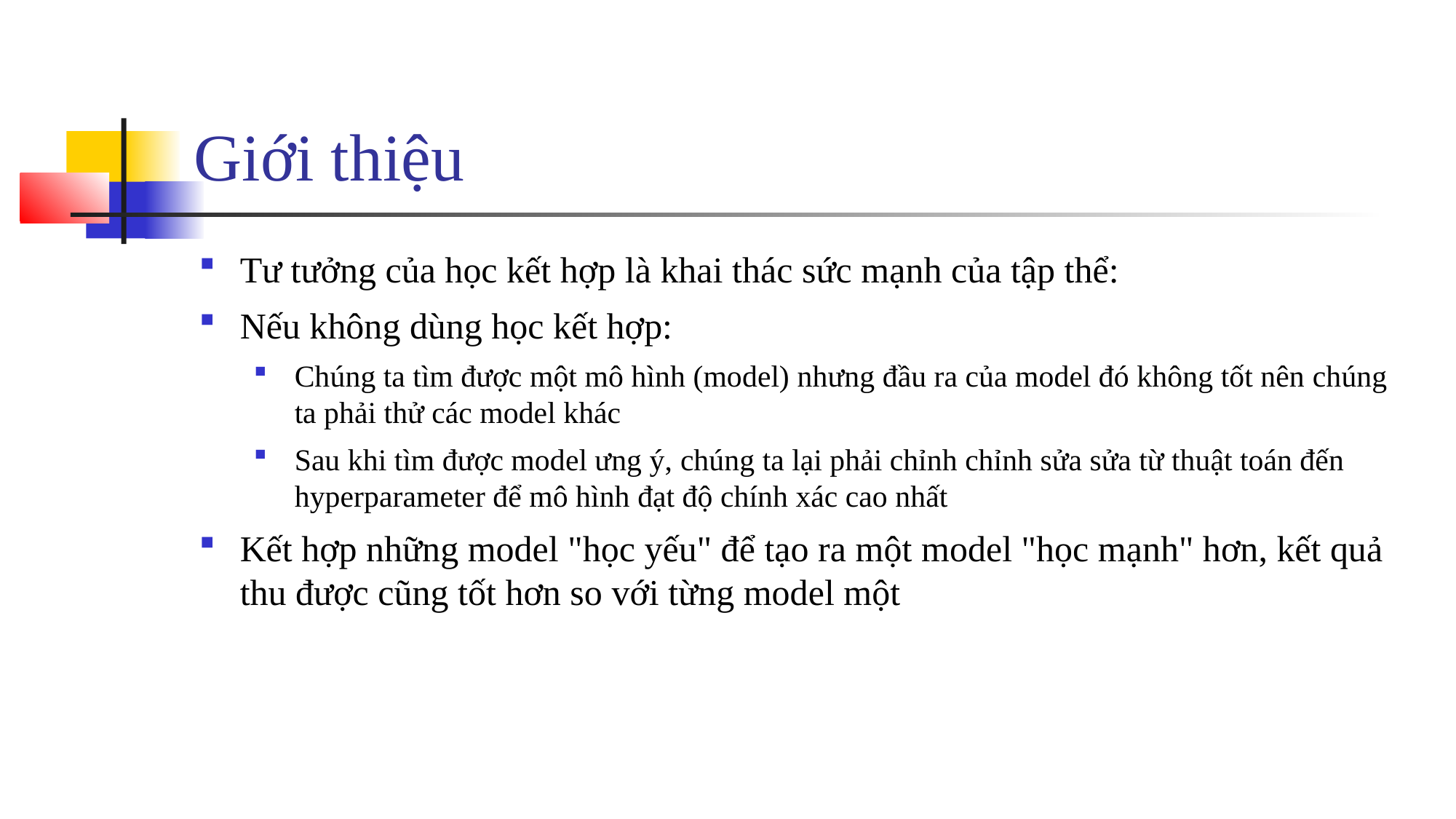

# Giới thiệu
Tư tưởng của học kết hợp là khai thác sức mạnh của tập thể:
Nếu không dùng học kết hợp:
Chúng ta tìm được một mô hình (model) nhưng đầu ra của model đó không tốt nên chúng ta phải thử các model khác
Sau khi tìm được model ưng ý, chúng ta lại phải chỉnh chỉnh sửa sửa từ thuật toán đến hyperparameter để mô hình đạt độ chính xác cao nhất
Kết hợp những model "học yếu" để tạo ra một model "học mạnh" hơn, kết quả thu được cũng tốt hơn so với từng model một